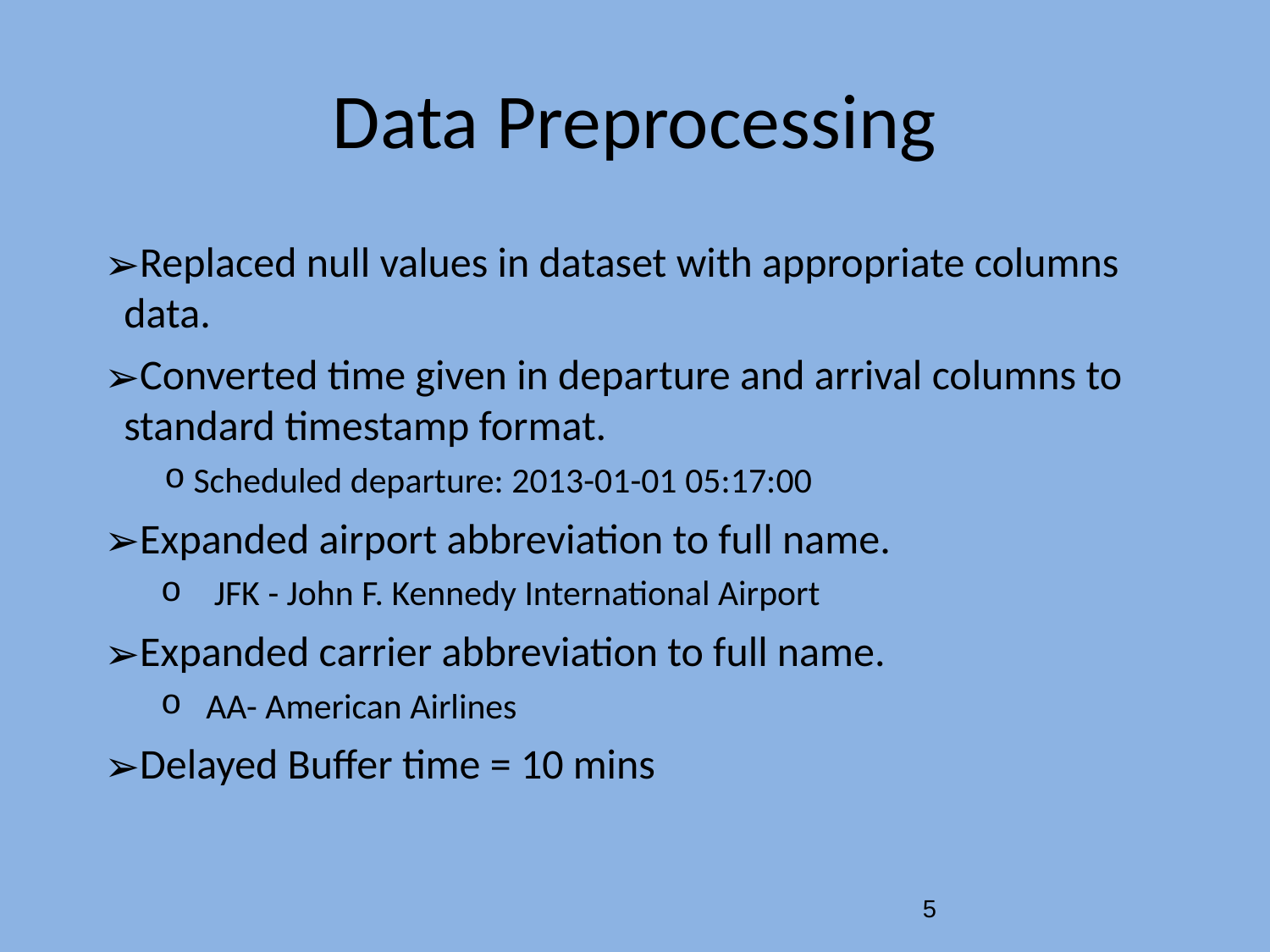

# Data Preprocessing
Replaced null values in dataset with appropriate columns data.
Converted time given in departure and arrival columns to standard timestamp format.
 Scheduled departure: 2013-01-01 05:17:00
Expanded airport abbreviation to full name.
    JFK - John F. Kennedy International Airport
Expanded carrier abbreviation to full name.
   AA- American Airlines
Delayed Buffer time = 10 mins

5